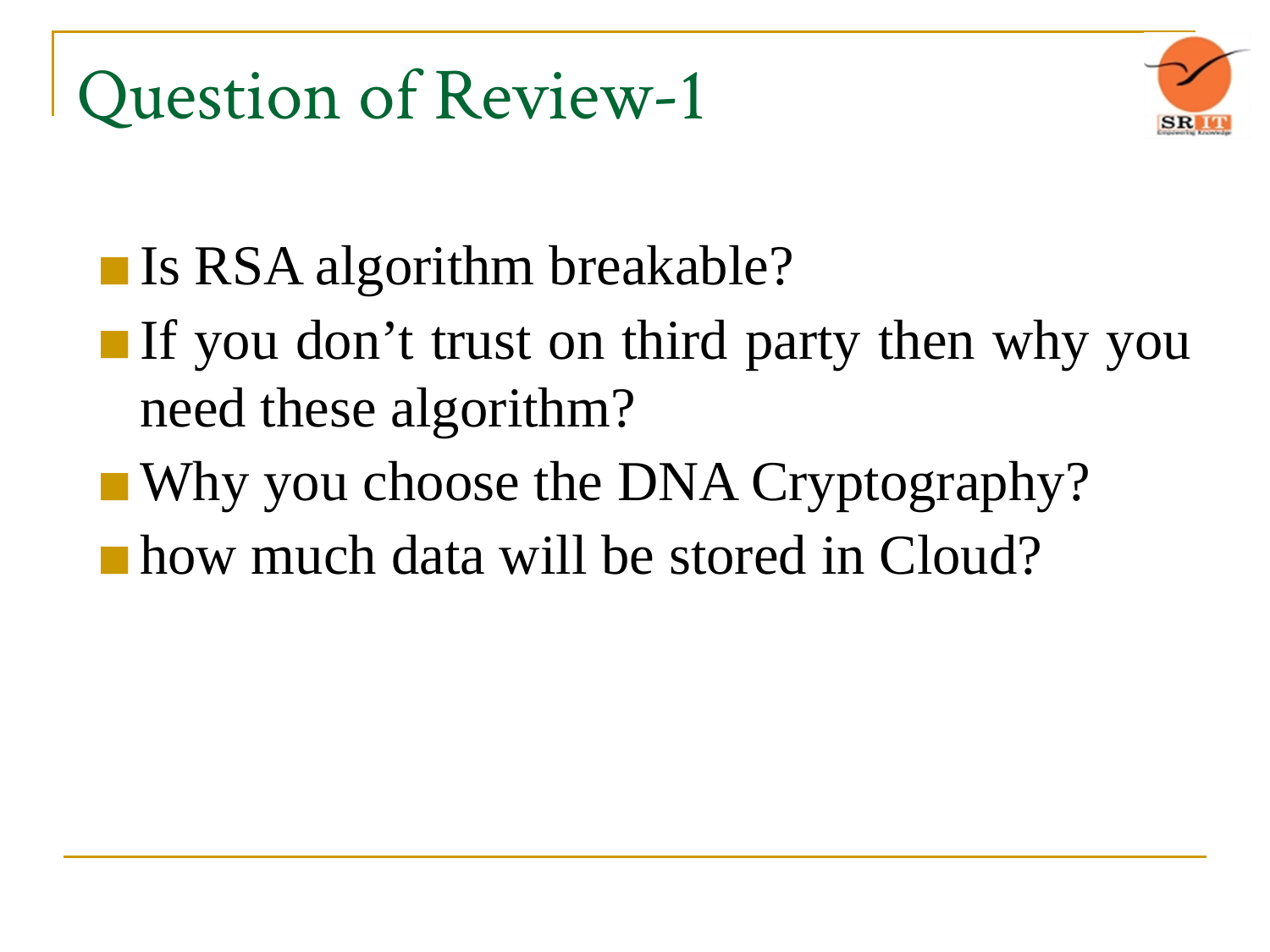

# Question of Review-1
Is RSA algorithm breakable?
If you don’t trust on third party then why you need these algorithm?
Why you choose the DNA Cryptography?
how much data will be stored in Cloud?